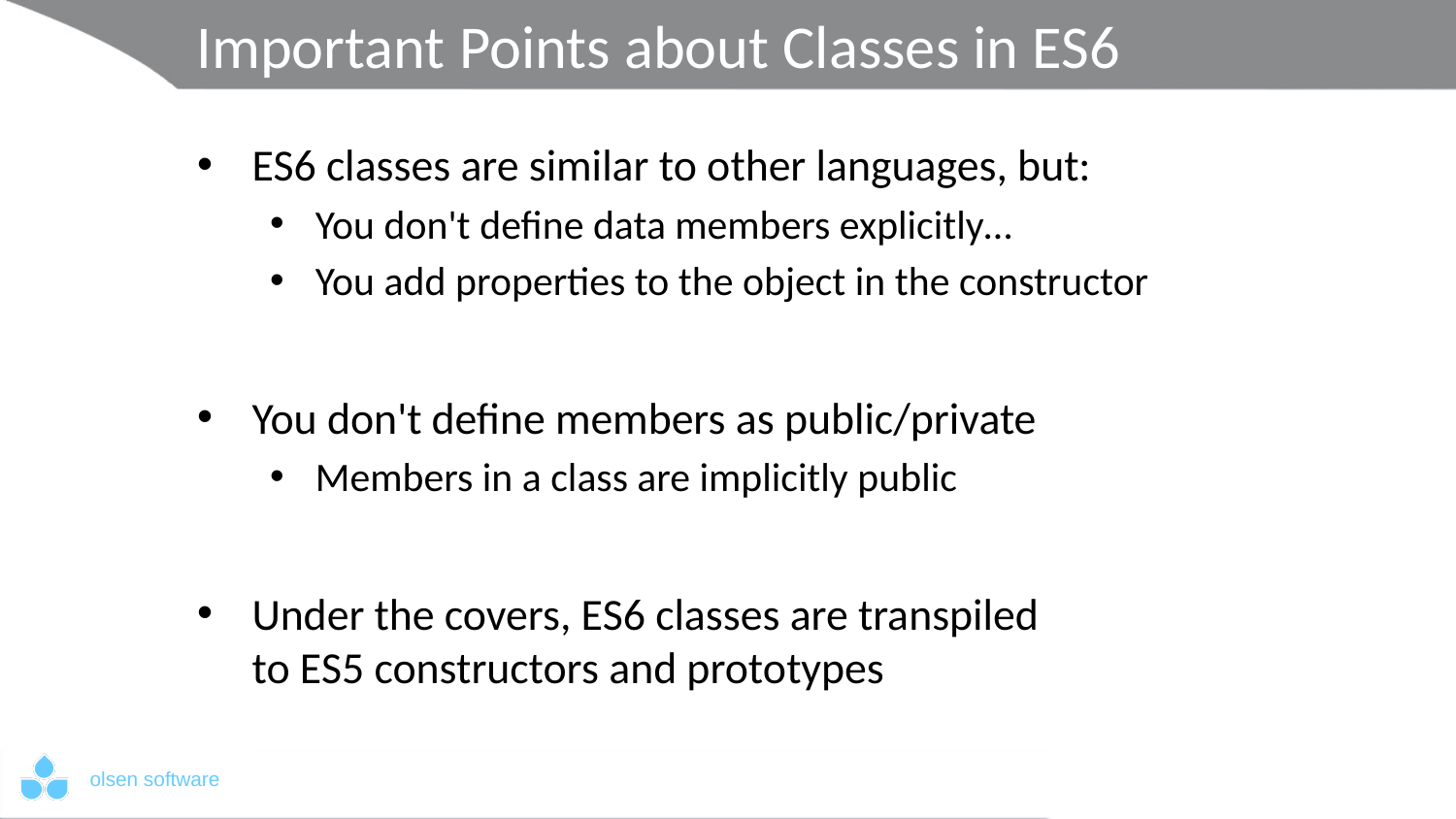

# Important Points about Classes in ES6
ES6 classes are similar to other languages, but:
You don't define data members explicitly…
You add properties to the object in the constructor

You don't define members as public/private
Members in a class are implicitly public

Under the covers, ES6 classes are transpiled
to ES5 constructors and prototypes